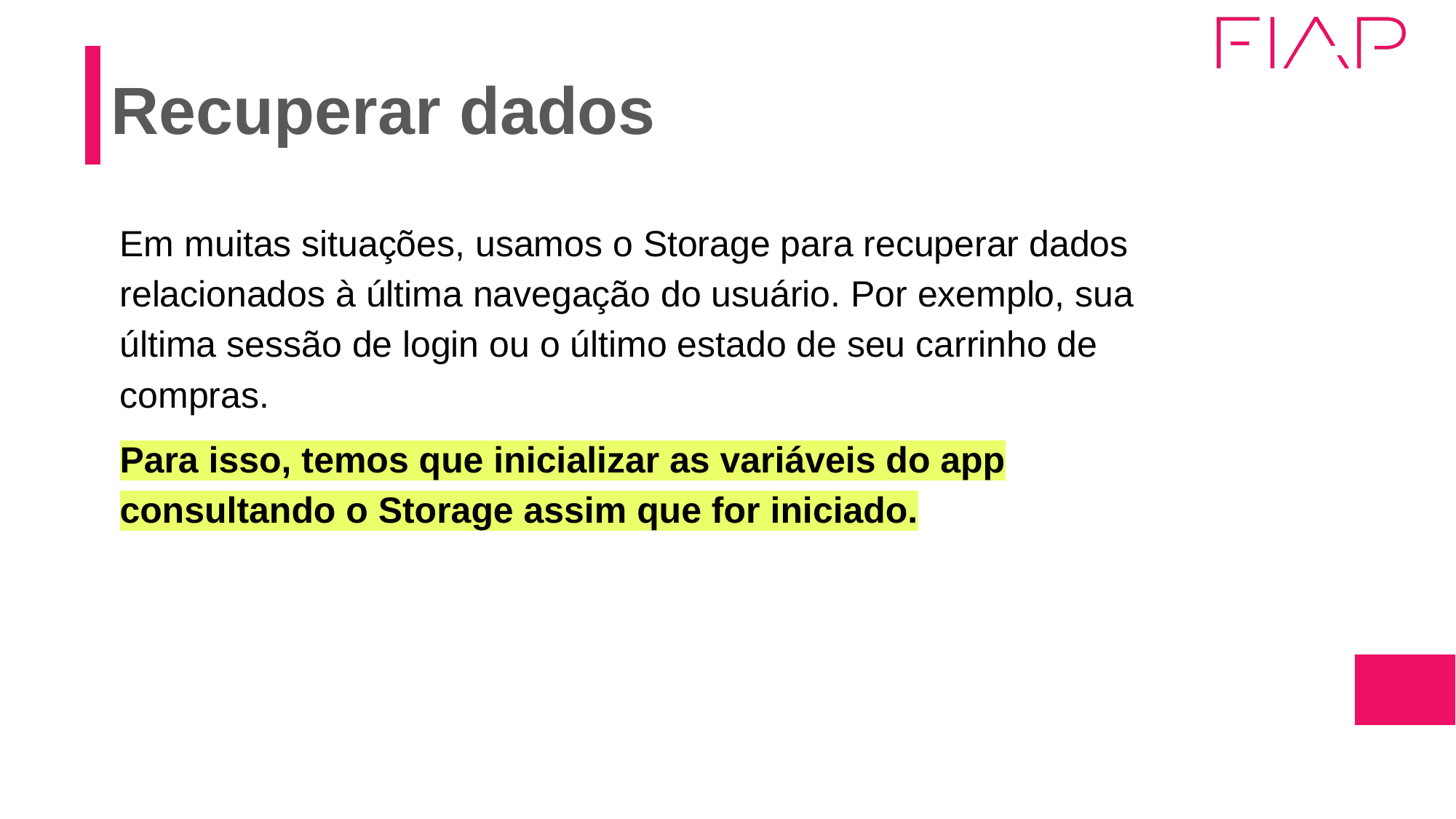

# Recuperar dados
Em muitas situações, usamos o Storage para recuperar dados relacionados à última navegação do usuário. Por exemplo, sua última sessão de login ou o último estado de seu carrinho de compras.
Para isso, temos que inicializar as variáveis do app consultando o Storage assim que for iniciado.
25